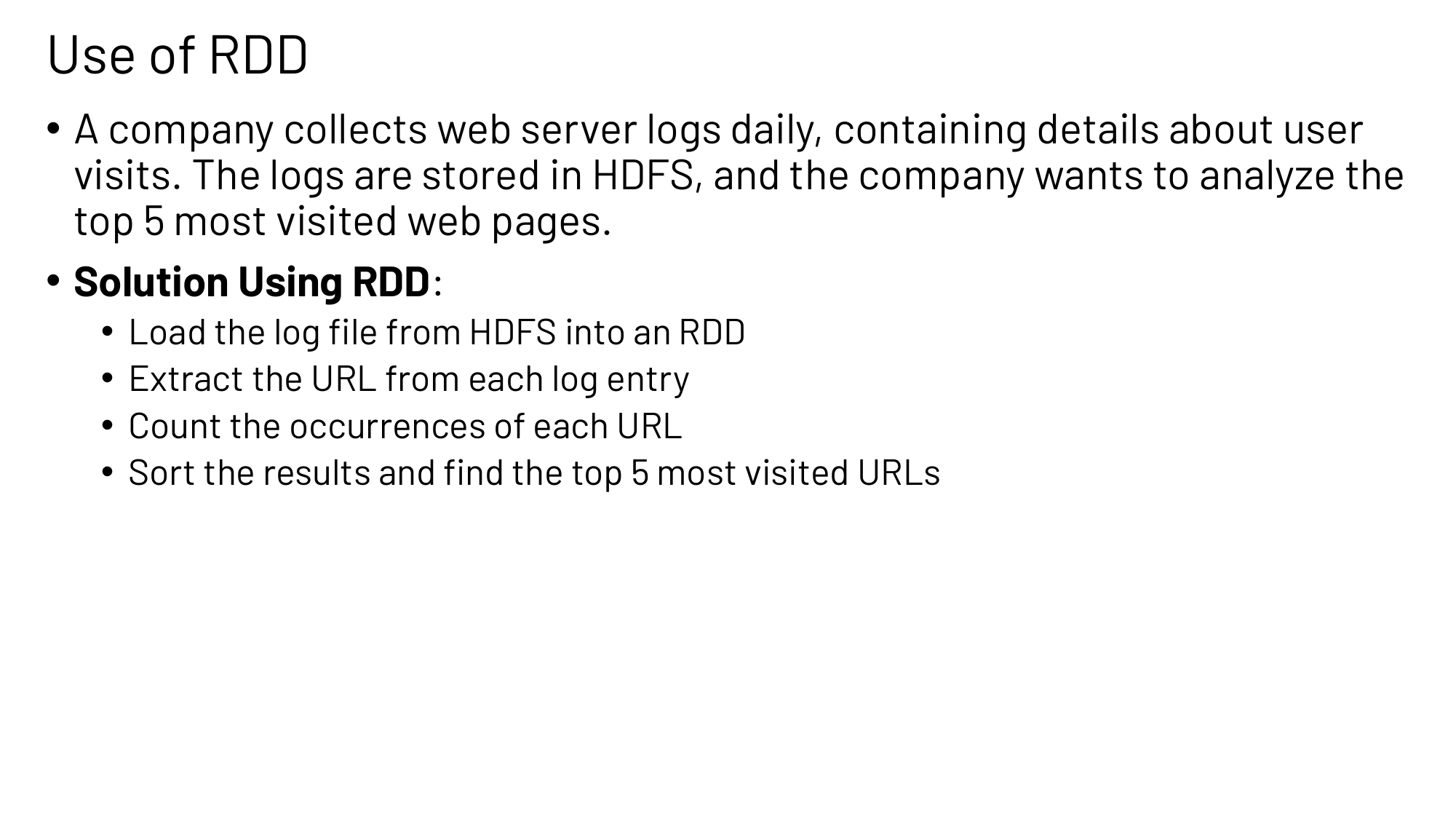

# Use of RDD
A company collects web server logs daily, containing details about user visits. The logs are stored in HDFS, and the company wants to analyze the top 5 most visited web pages.
Solution Using RDD:
Load the log file from HDFS into an RDD
Extract the URL from each log entry
Count the occurrences of each URL
Sort the results and find the top 5 most visited URLs